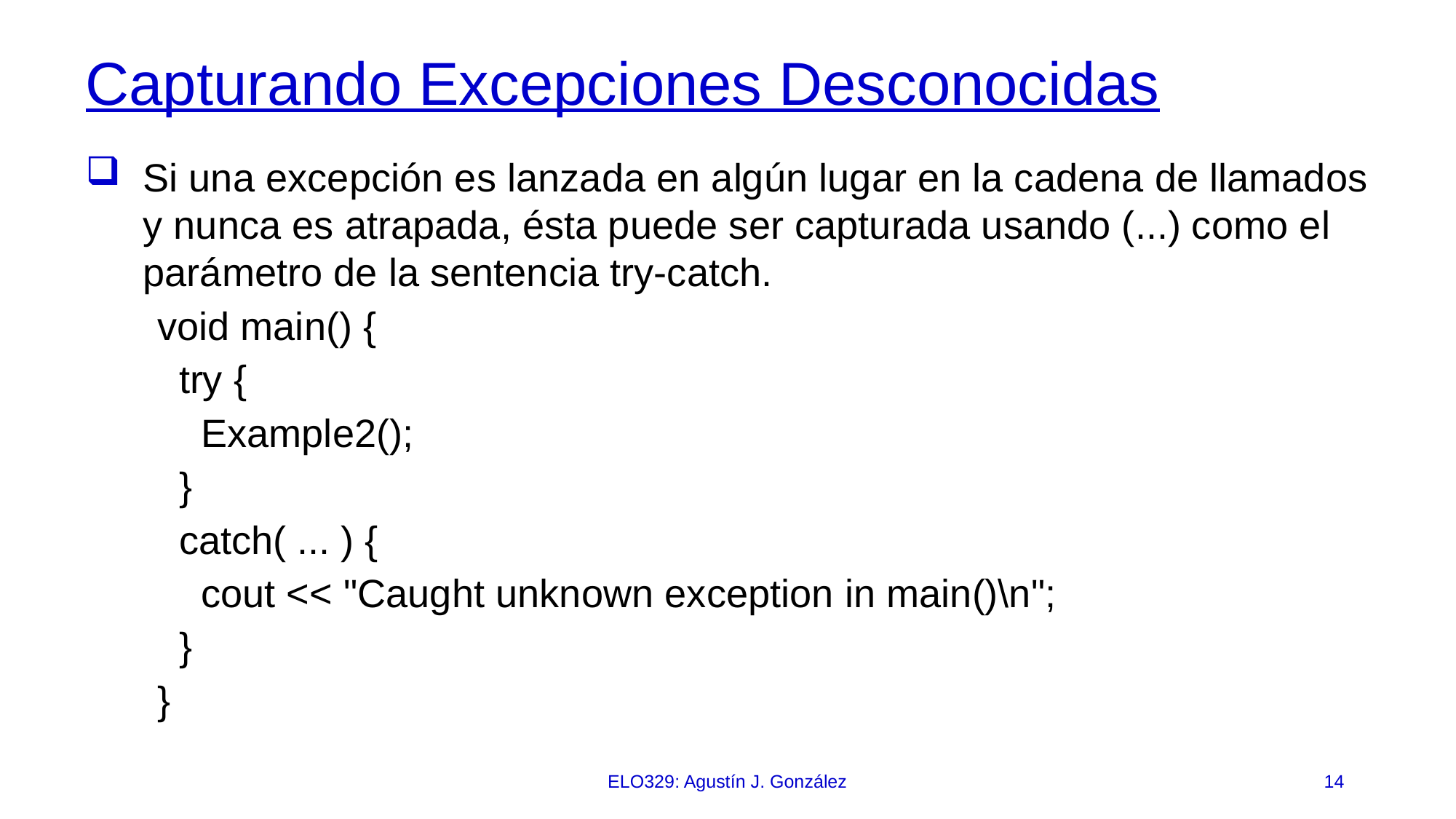

# Capturando Excepciones Desconocidas
Si una excepción es lanzada en algún lugar en la cadena de llamados y nunca es atrapada, ésta puede ser capturada usando (...) como el parámetro de la sentencia try-catch.
void main()‏ {
  try {
    Example2();
  }
  catch( ... ) {
    cout << "Caught unknown exception in main()\n";
  }
}
ELO329: Agustín J. González
14